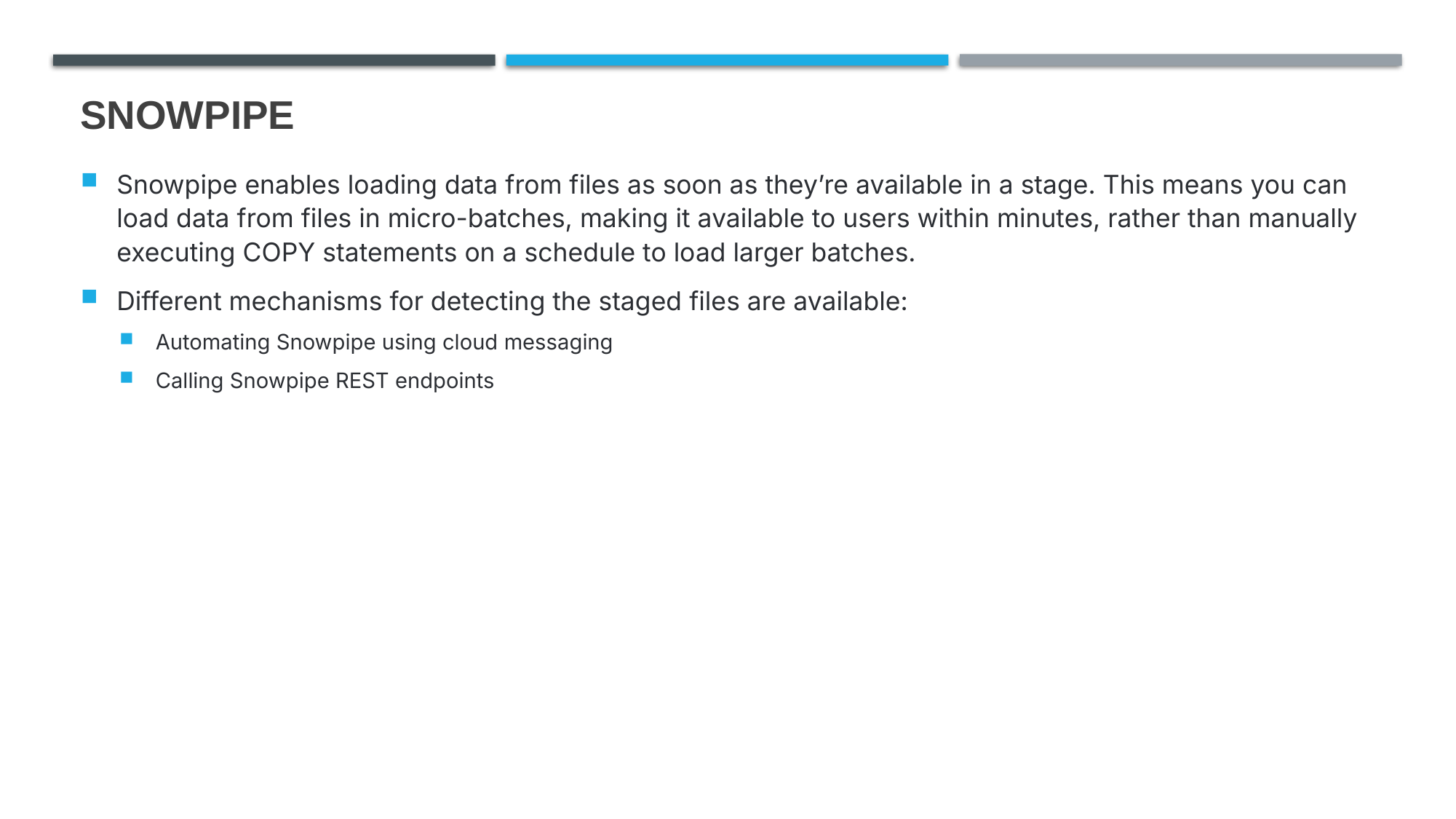

# SNOWPIPE
Snowpipe enables loading data from files as soon as they’re available in a stage. This means you can load data from files in micro-batches, making it available to users within minutes, rather than manually executing COPY statements on a schedule to load larger batches.
Different mechanisms for detecting the staged files are available:
Automating Snowpipe using cloud messaging
Calling Snowpipe REST endpoints